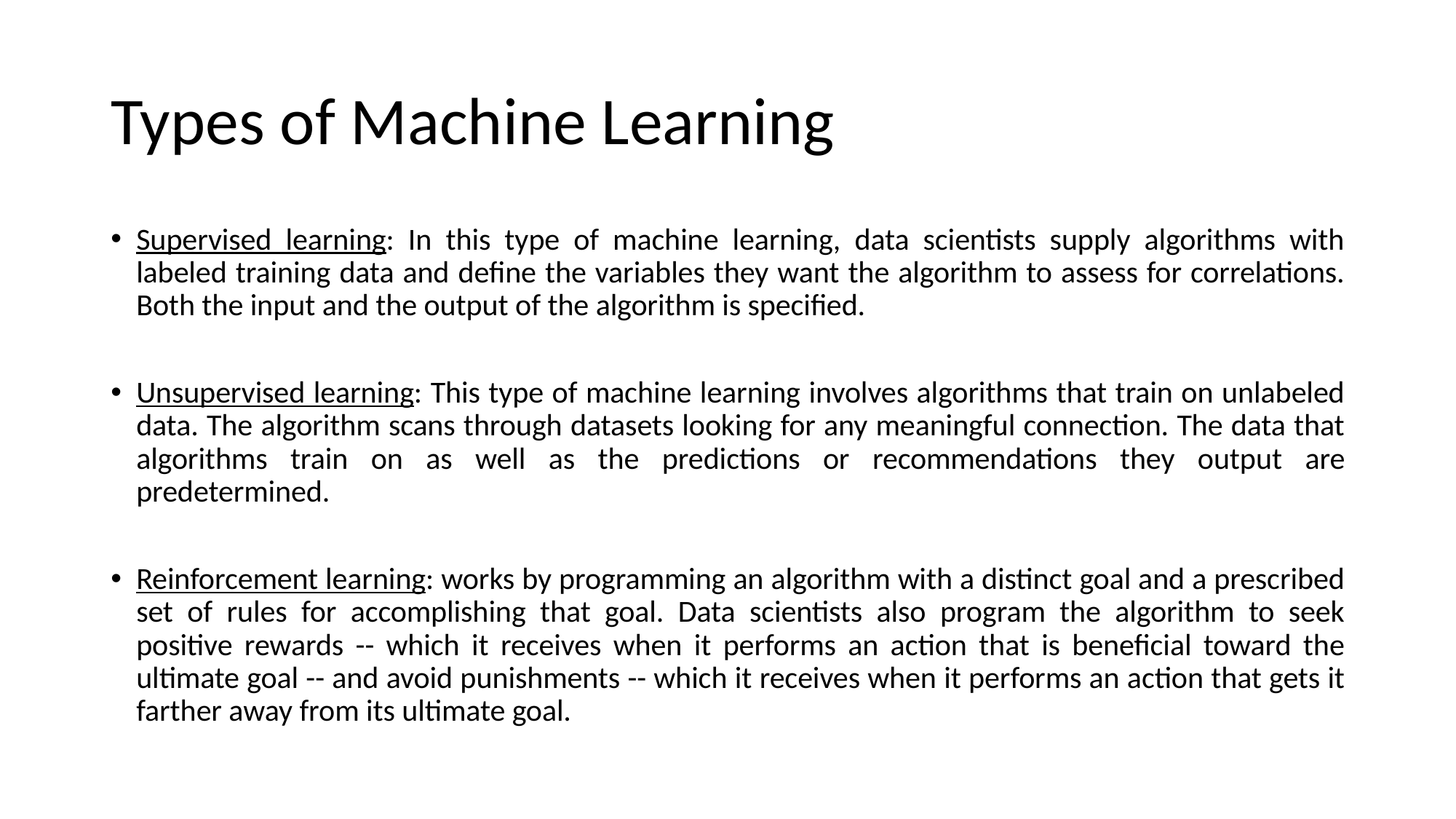

# Types of Machine Learning
Supervised learning: In this type of machine learning, data scientists supply algorithms with labeled training data and define the variables they want the algorithm to assess for correlations. Both the input and the output of the algorithm is specified.

Unsupervised learning: This type of machine learning involves algorithms that train on unlabeled data. The algorithm scans through datasets looking for any meaningful connection. The data that algorithms train on as well as the predictions or recommendations they output are predetermined.

Reinforcement learning: works by programming an algorithm with a distinct goal and a prescribed set of rules for accomplishing that goal. Data scientists also program the algorithm to seek positive rewards -- which it receives when it performs an action that is beneficial toward the ultimate goal -- and avoid punishments -- which it receives when it performs an action that gets it farther away from its ultimate goal.